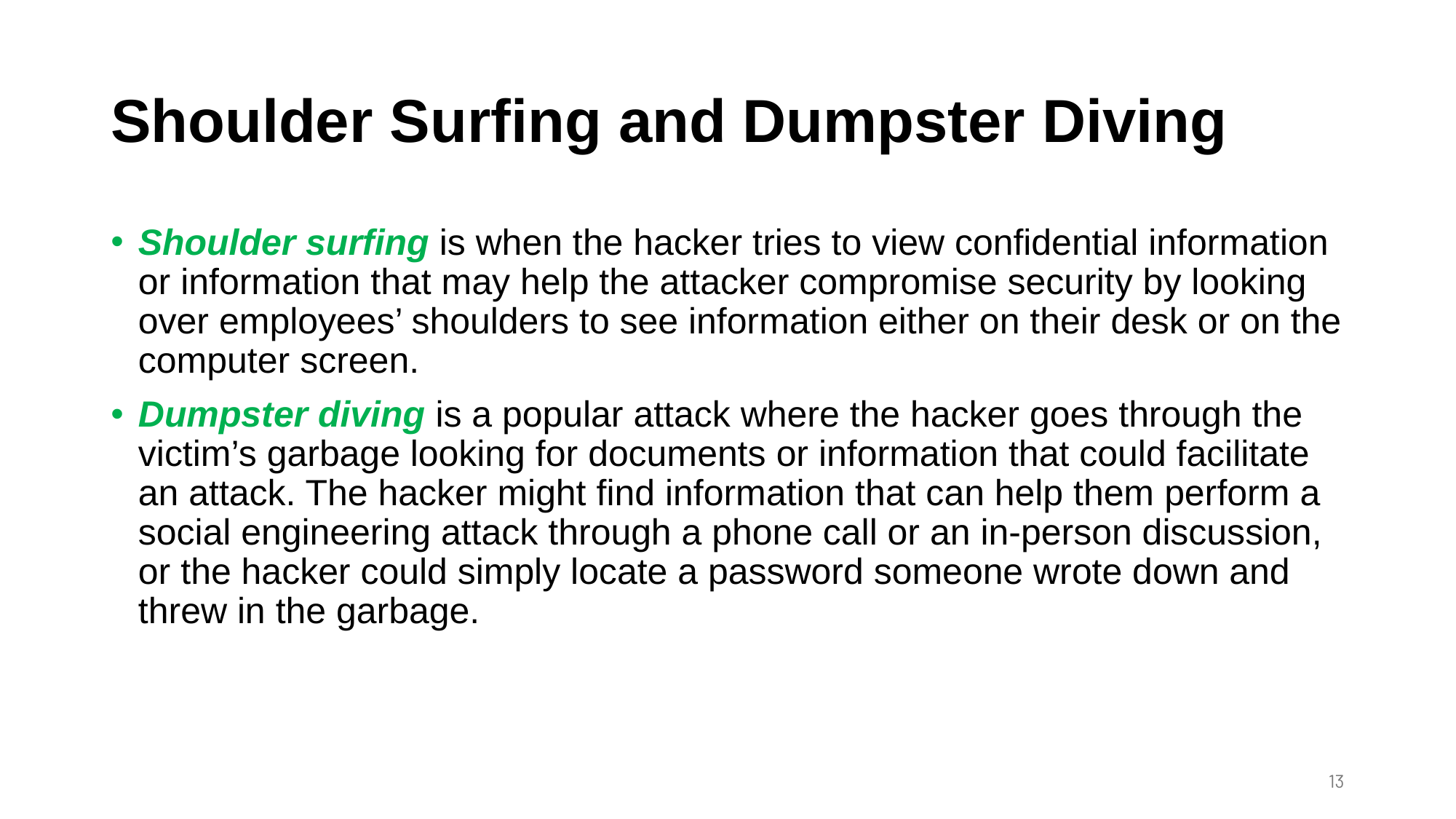

# Shoulder Surfing and Dumpster Diving
Shoulder surfing is when the hacker tries to view confidential information or information that may help the attacker compromise security by looking over employees’ shoulders to see information either on their desk or on the computer screen.
Dumpster diving is a popular attack where the hacker goes through the victim’s garbage looking for documents or information that could facilitate an attack. The hacker might find information that can help them perform a social engineering attack through a phone call or an in-person discussion, or the hacker could simply locate a password someone wrote down and threw in the garbage.
13